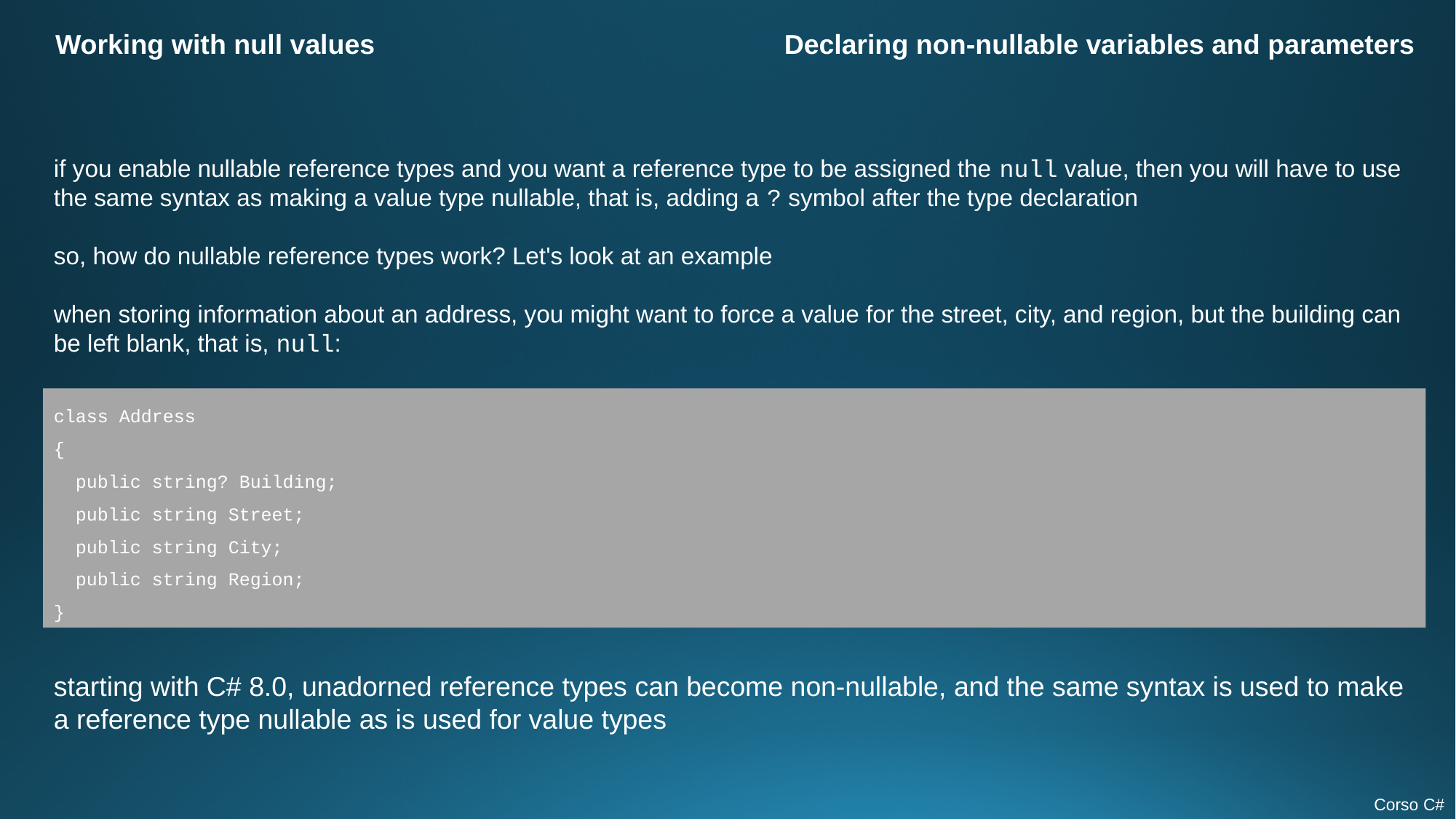

Working with null values
Declaring non-nullable variables and parameters
if you enable nullable reference types and you want a reference type to be assigned the null value, then you will have to use the same syntax as making a value type nullable, that is, adding a ? symbol after the type declaration

so, how do nullable reference types work? Let's look at an example

when storing information about an address, you might want to force a value for the street, city, and region, but the building can be left blank, that is, null:

class Address
{
  public string? Building;
  public string Street;
  public string City;
  public string Region;
}
starting with C# 8.0, unadorned reference types can become non-nullable, and the same syntax is used to make a reference type nullable as is used for value types
Corso C#